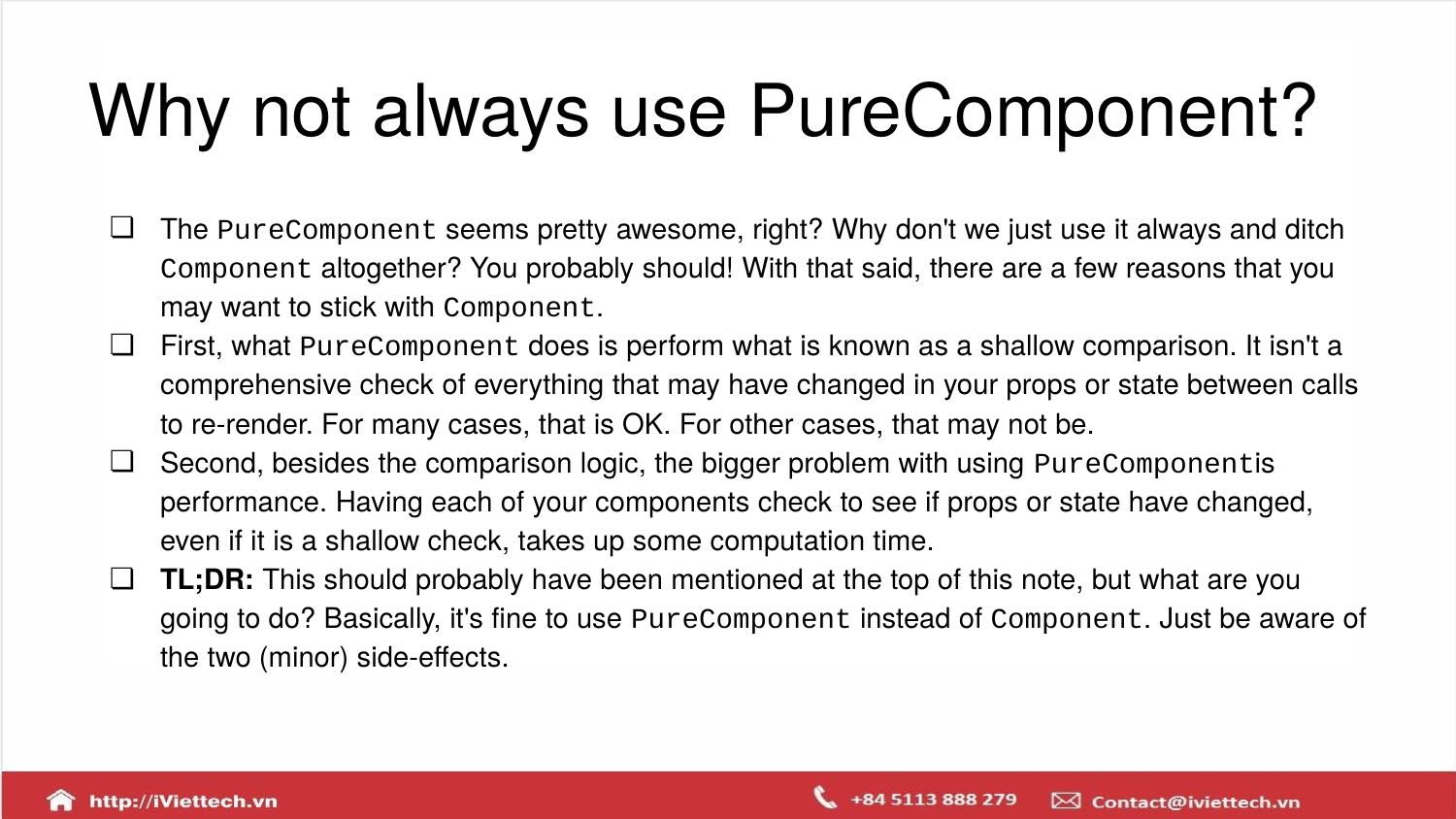

# Why not always use PureComponent?
The PureComponent seems pretty awesome, right? Why don't we just use it always and ditch Component altogether? You probably should! With that said, there are a few reasons that you may want to stick with Component.
First, what PureComponent does is perform what is known as a shallow comparison. It isn't a comprehensive check of everything that may have changed in your props or state between calls to re-render. For many cases, that is OK. For other cases, that may not be.
Second, besides the comparison logic, the bigger problem with using PureComponentis performance. Having each of your components check to see if props or state have changed, even if it is a shallow check, takes up some computation time.
TL;DR: This should probably have been mentioned at the top of this note, but what are you going to do? Basically, it's fine to use PureComponent instead of Component. Just be aware of the two (minor) side-effects.